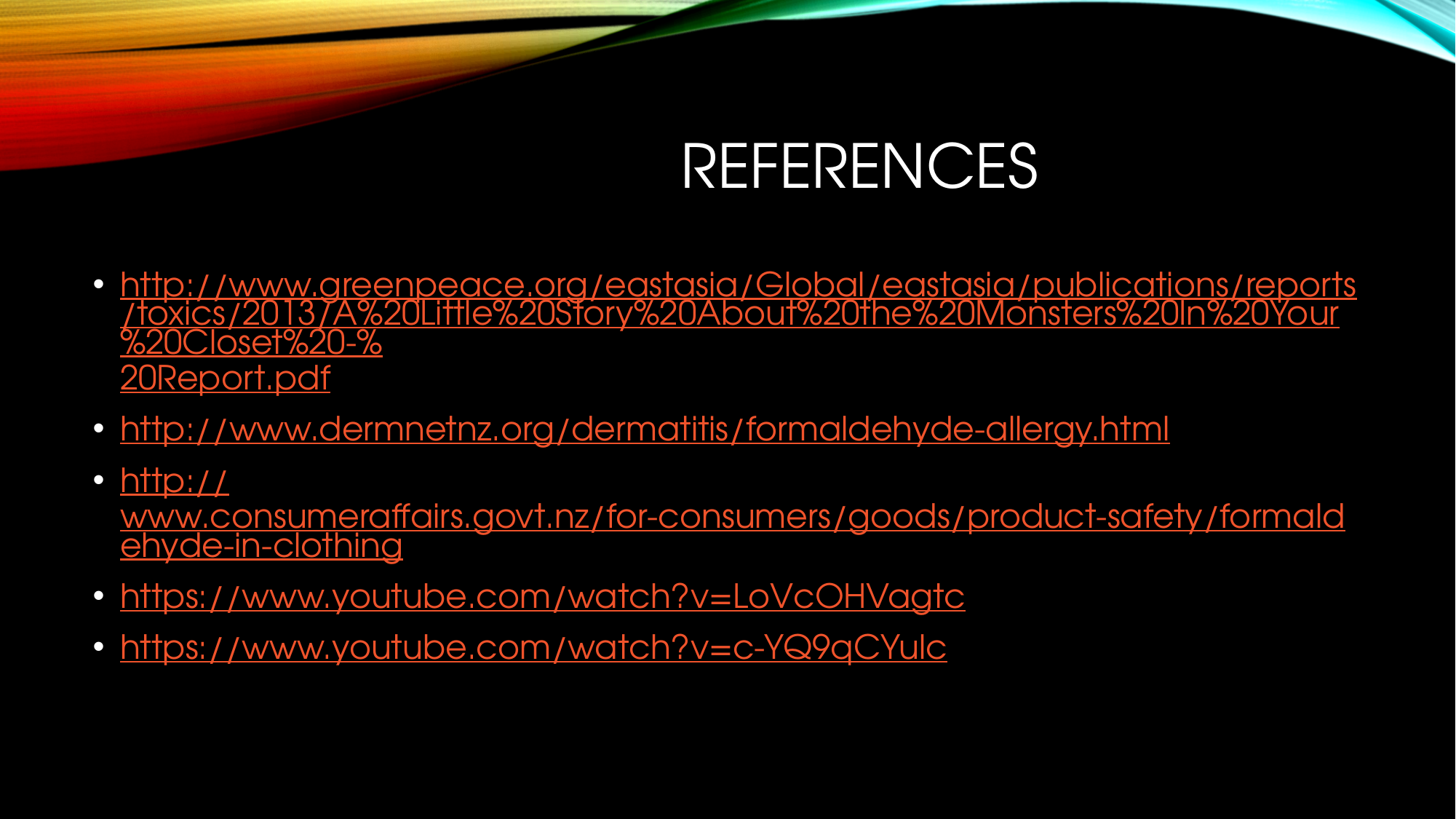

# References
http://www.greenpeace.org/eastasia/Global/eastasia/publications/reports/toxics/2013/A%20Little%20Story%20About%20the%20Monsters%20In%20Your%20Closet%20-%20Report.pdf
http://www.dermnetnz.org/dermatitis/formaldehyde-allergy.html
http://www.consumeraffairs.govt.nz/for-consumers/goods/product-safety/formaldehyde-in-clothing
https://www.youtube.com/watch?v=LoVcOHVagtc
https://www.youtube.com/watch?v=c-YQ9qCYulc